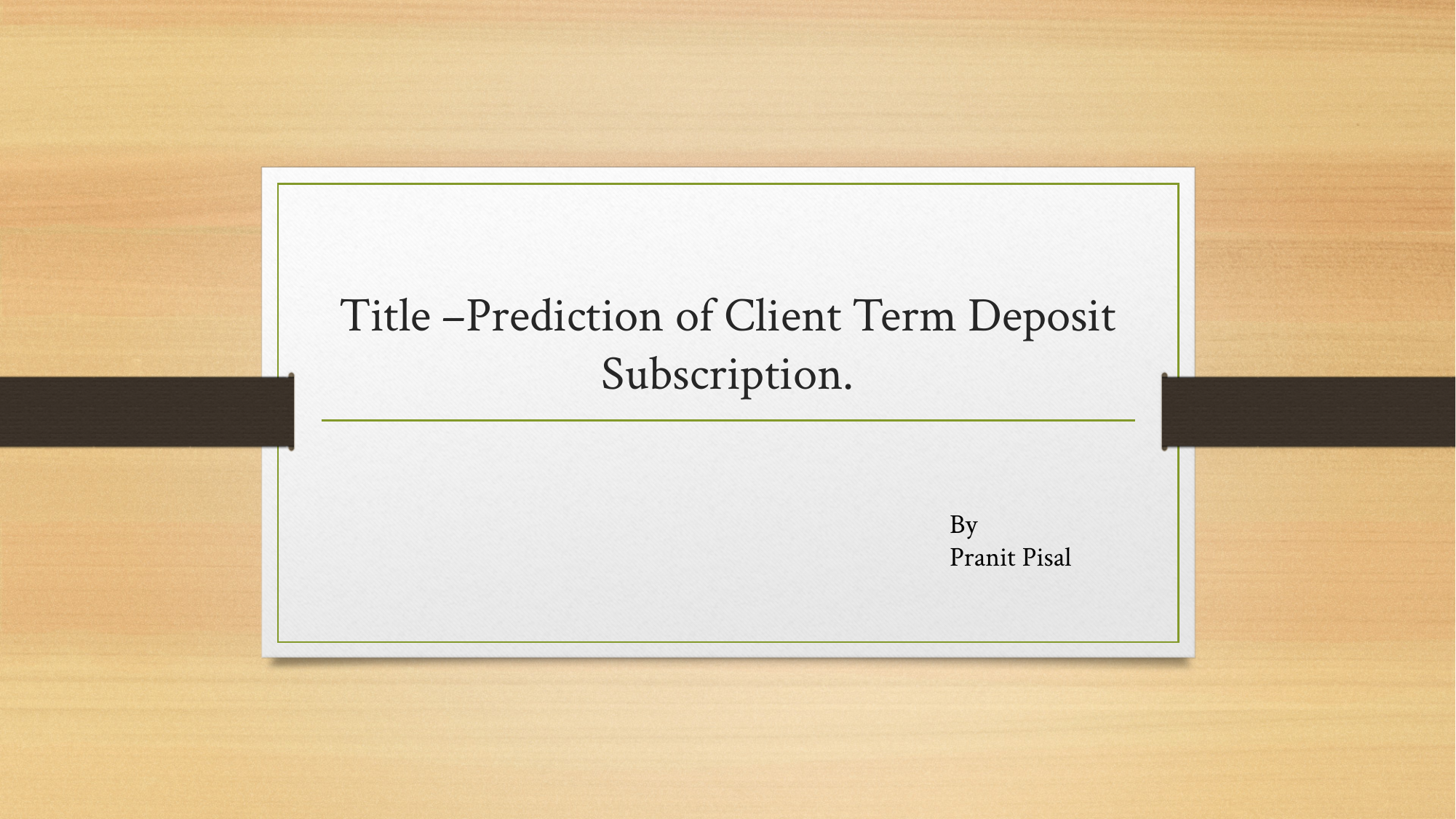

# Title –Prediction of Client Term Deposit Subscription.
By
Pranit Pisal